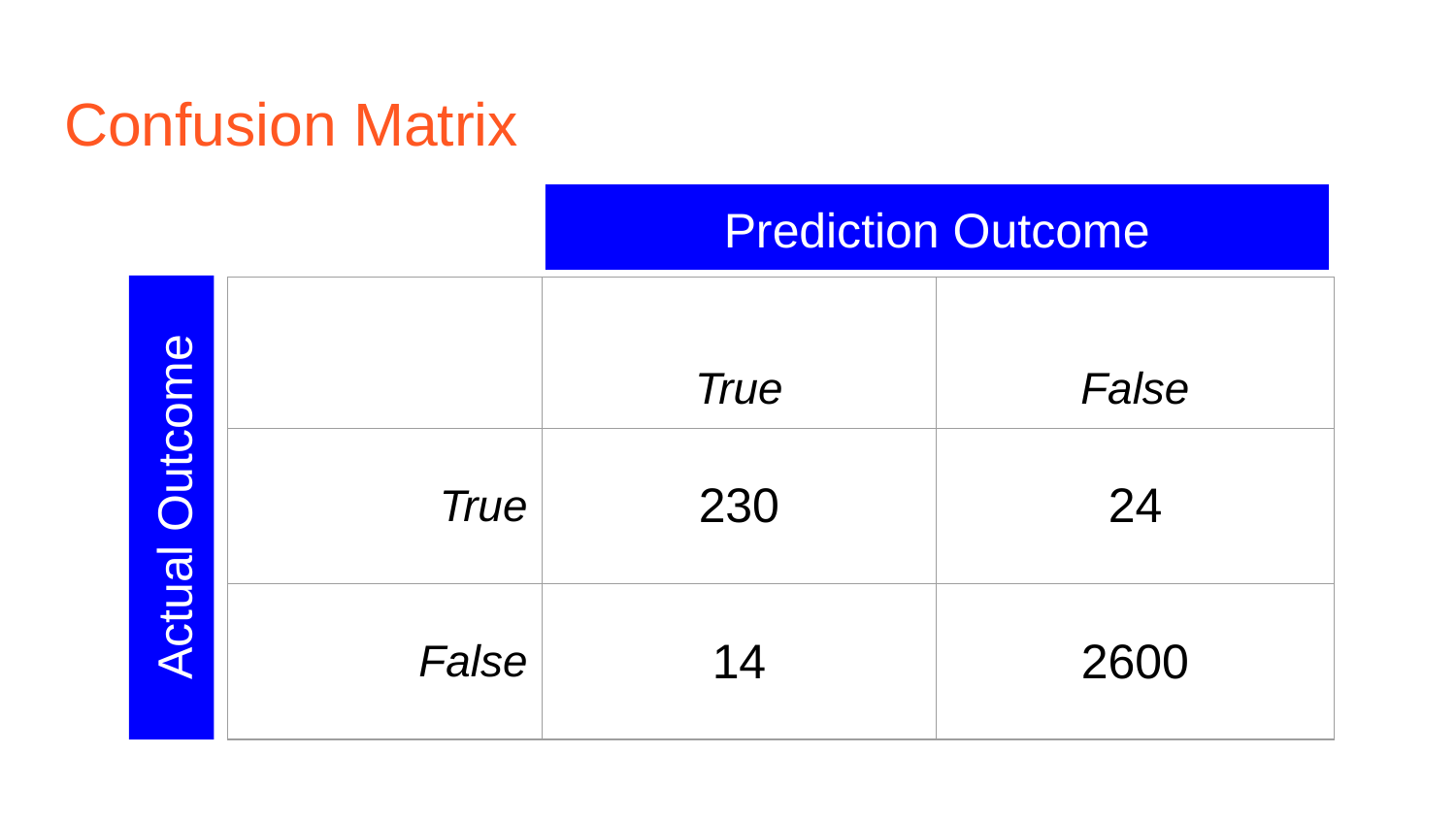

# Confusion Matrix
Prediction Outcome
|  | True | False |
| --- | --- | --- |
| True | 230 | 24 |
| False | 14 | 2600 |
Actual Outcome